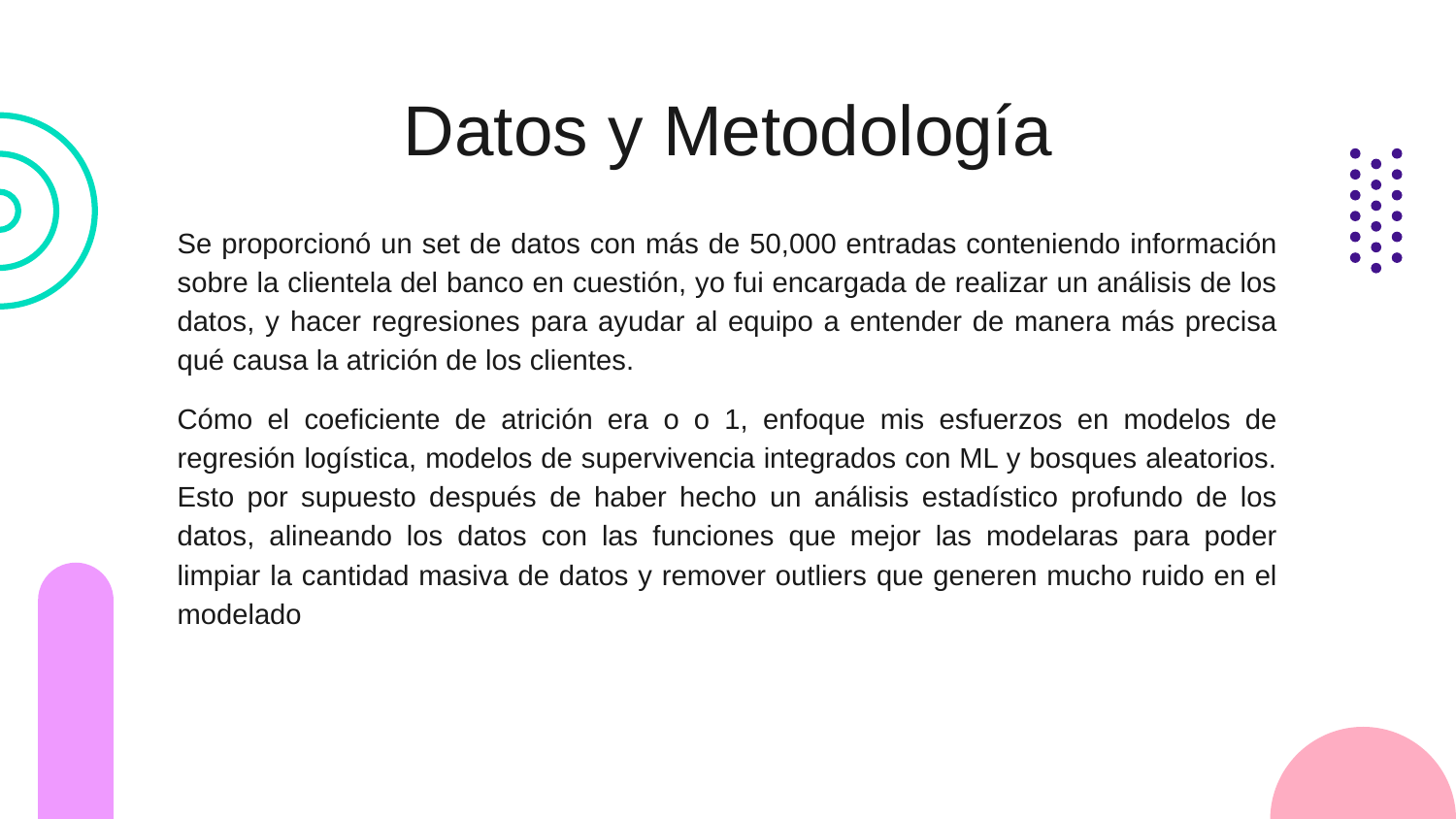

# Datos y Metodología
Se proporcionó un set de datos con más de 50,000 entradas conteniendo información sobre la clientela del banco en cuestión, yo fui encargada de realizar un análisis de los datos, y hacer regresiones para ayudar al equipo a entender de manera más precisa qué causa la atrición de los clientes.
Cómo el coeficiente de atrición era o o 1, enfoque mis esfuerzos en modelos de regresión logística, modelos de supervivencia integrados con ML y bosques aleatorios. Esto por supuesto después de haber hecho un análisis estadístico profundo de los datos, alineando los datos con las funciones que mejor las modelaras para poder limpiar la cantidad masiva de datos y remover outliers que generen mucho ruido en el modelado